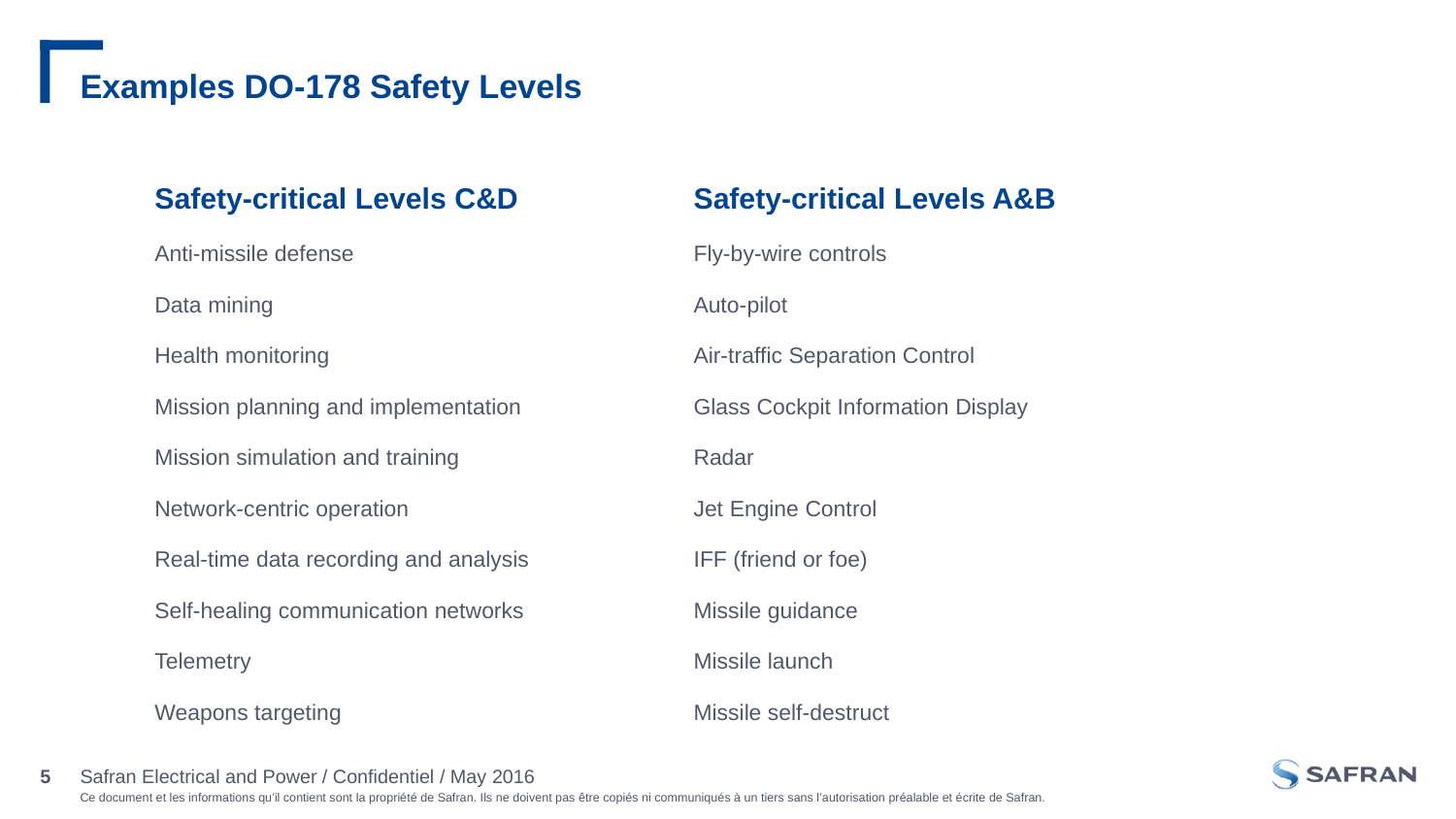

# Examples DO-178 Safety Levels
Safety-critical Levels A&B
Fly-by-wire controls
Auto-pilot
Air-traffic Separation Control
Glass Cockpit Information Display
Radar
Jet Engine Control
IFF (friend or foe)
Missile guidance
Missile launch
Missile self-destruct
Safety-critical Levels C&D
Anti-missile defense
Data mining
Health monitoring
Mission planning and implementation
Mission simulation and training
Network-centric operation
Real-time data recording and analysis
Self-healing communication networks
Telemetry
Weapons targeting
Safran Electrical and Power / Confidentiel / May 2016
5
Jour/mois/année